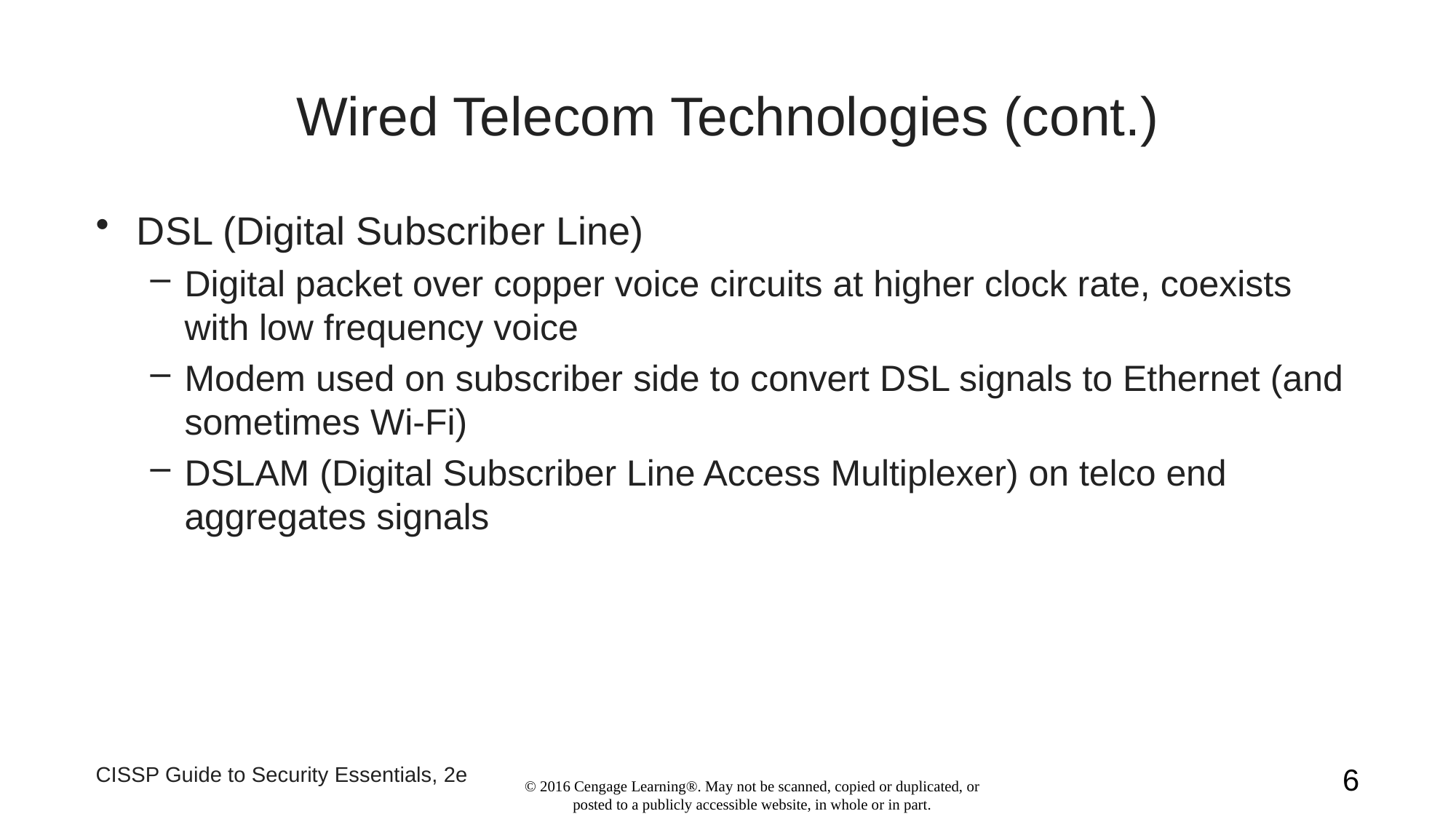

# Wired Telecom Technologies (cont.)
DSL (Digital Subscriber Line)
Digital packet over copper voice circuits at higher clock rate, coexists with low frequency voice
Modem used on subscriber side to convert DSL signals to Ethernet (and sometimes Wi-Fi)
DSLAM (Digital Subscriber Line Access Multiplexer) on telco end aggregates signals
CISSP Guide to Security Essentials, 2e
6
© 2016 Cengage Learning®. May not be scanned, copied or duplicated, or posted to a publicly accessible website, in whole or in part.